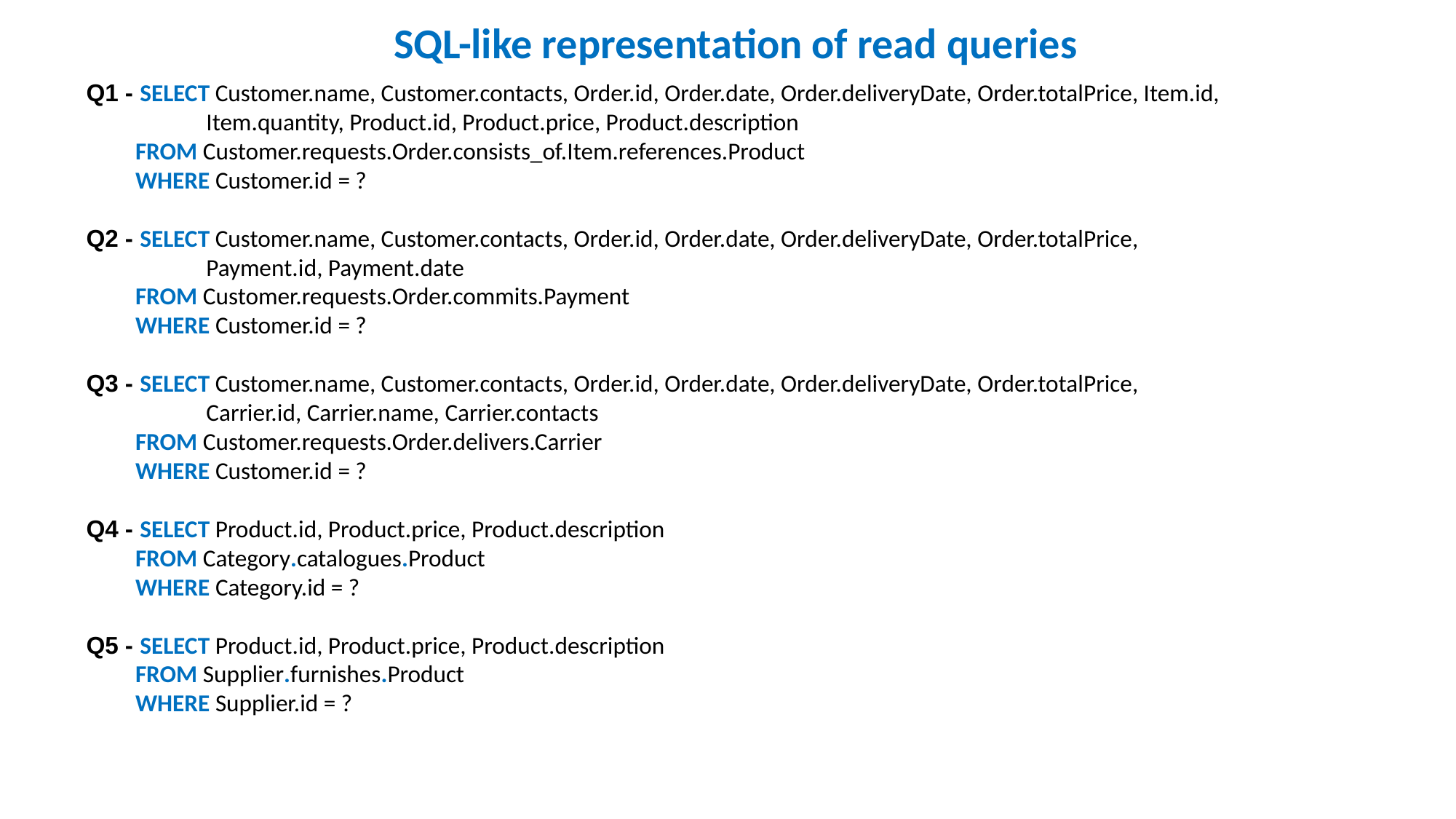

SQL-like representation of read queries
Q1 - SELECT Customer.name, Customer.contacts, Order.id, Order.date, Order.deliveryDate, Order.totalPrice, Item.id,
                      Item.quantity, Product.id, Product.price, Product.description
         FROM Customer.requests.Order.consists_of.Item.references.Product
         WHERE Customer.id = ?

Q2 - SELECT Customer.name, Customer.contacts, Order.id, Order.date, Order.deliveryDate, Order.totalPrice,
                      Payment.id, Payment.date
         FROM Customer.requests.Order.commits.Payment
         WHERE Customer.id = ?

Q3 - SELECT Customer.name, Customer.contacts, Order.id, Order.date, Order.deliveryDate, Order.totalPrice,
                      Carrier.id, Carrier.name, Carrier.contacts
         FROM Customer.requests.Order.delivers.Carrier
         WHERE Customer.id = ?

Q4 - SELECT Product.id, Product.price, Product.description
         FROM Category.catalogues.Product
         WHERE Category.id = ?

Q5 - SELECT Product.id, Product.price, Product.description
         FROM Supplier.furnishes.Product
         WHERE Supplier.id = ?